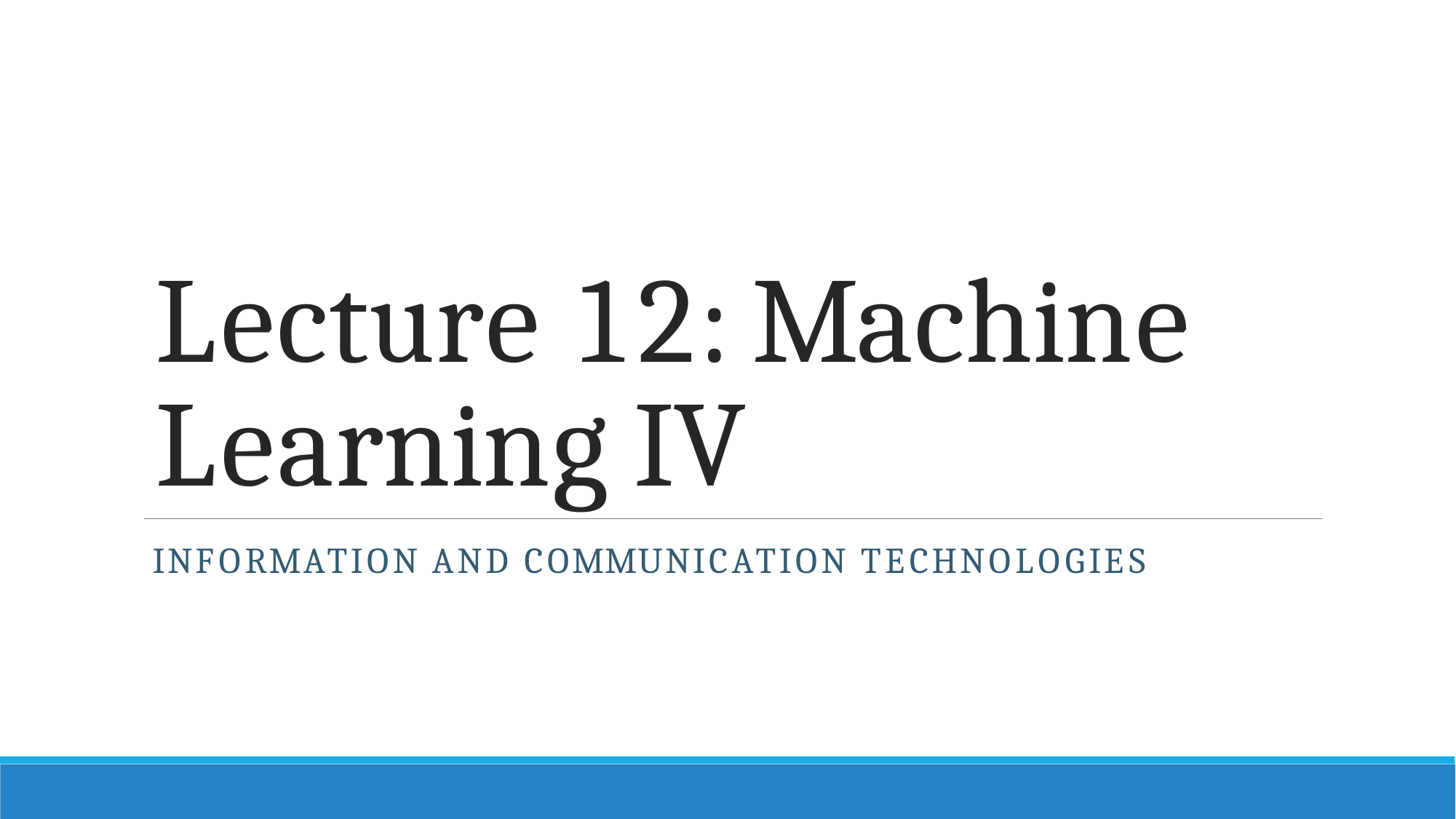

# Lecture 12: Machine Learning IV
Information and Communication Technologies